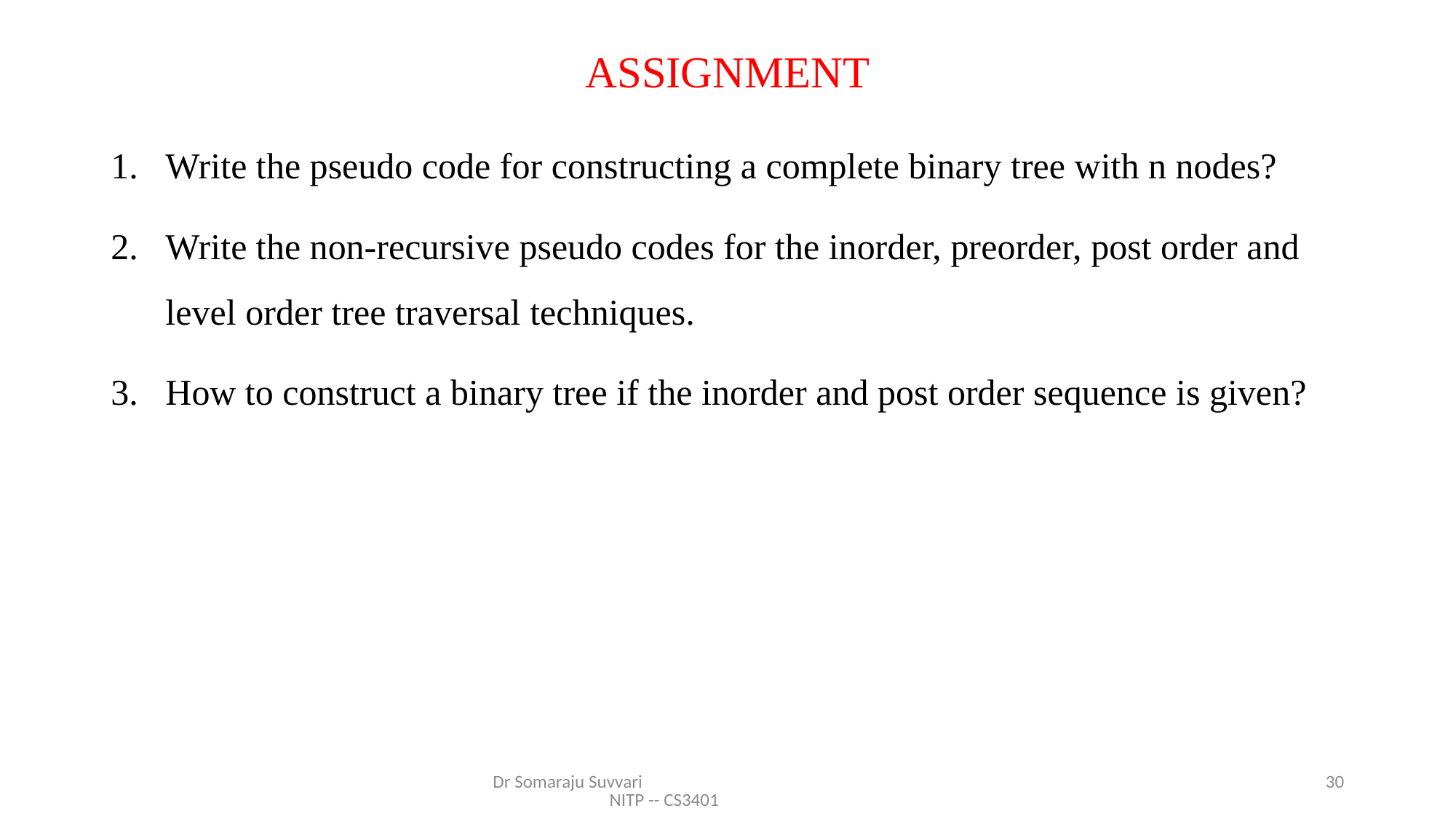

# ASSIGNMENT
Write the pseudo code for constructing a complete binary tree with n nodes?
Write the non-recursive pseudo codes for the inorder, preorder, post order and level order tree traversal techniques.
How to construct a binary tree if the inorder and post order sequence is given?
Dr Somaraju Suvvari                                                                                                        NITP -- CS3401
30